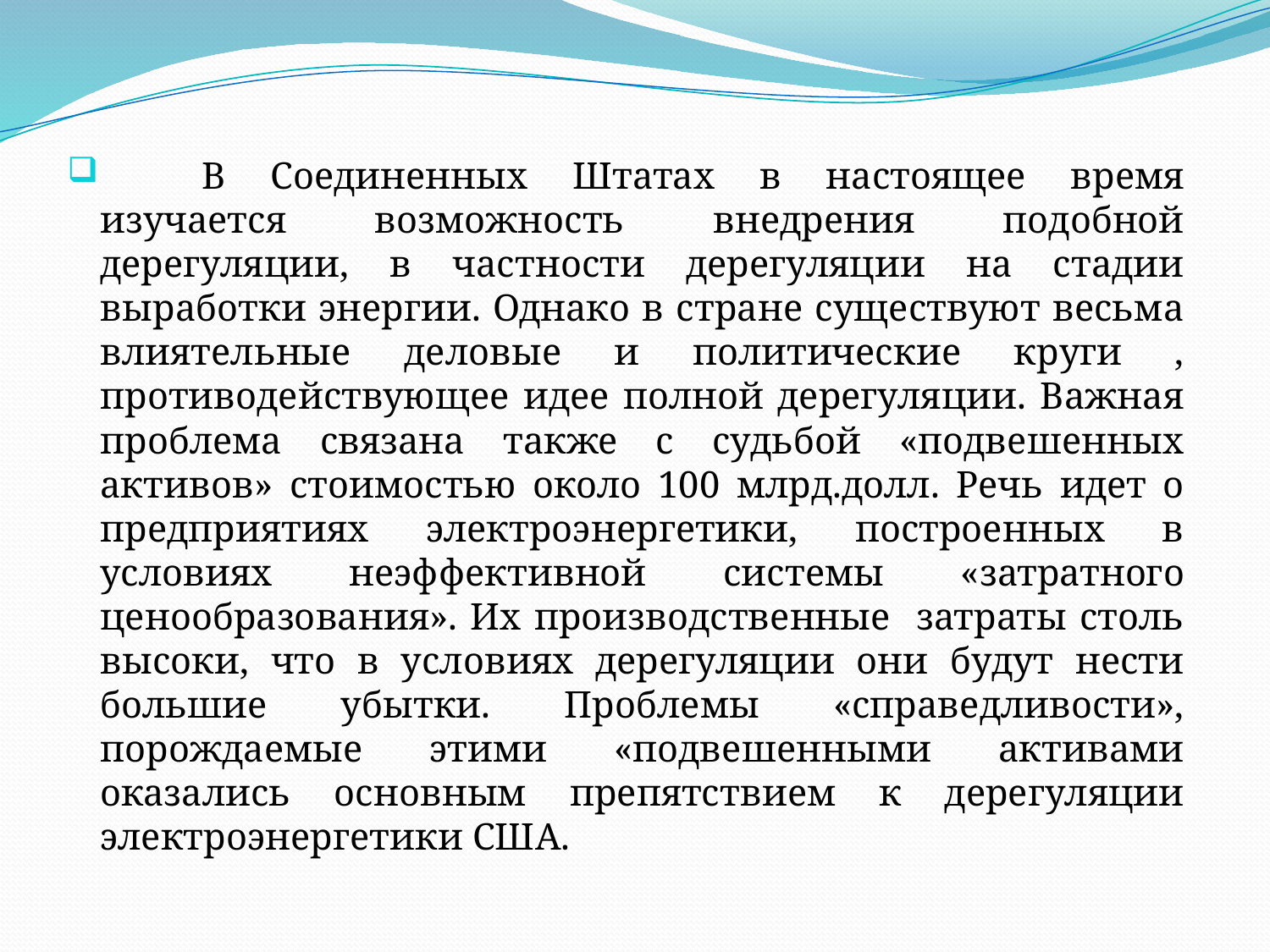

В Соединенных Штатах в настоящее время изучается возможность внедрения подобной дерегуляции, в частности дерегуляции на стадии выработки энергии. Однако в стране существуют весьма влиятельные деловые и политические круги , противодействующее идее полной дерегуляции. Важная проблема связана также с судьбой «подвешенных активов» стоимостью около 100 млрд.долл. Речь идет о предприятиях электроэнергетики, построенных в условиях неэффективной системы «затратного ценообразования». Их производственные  затраты столь высоки, что в условиях дерегуляции они будут нести большие убытки. Проблемы «справедливости», порождаемые этими «подвешенными активами оказались основным препятствием к дерегуляции электроэнергетики США.